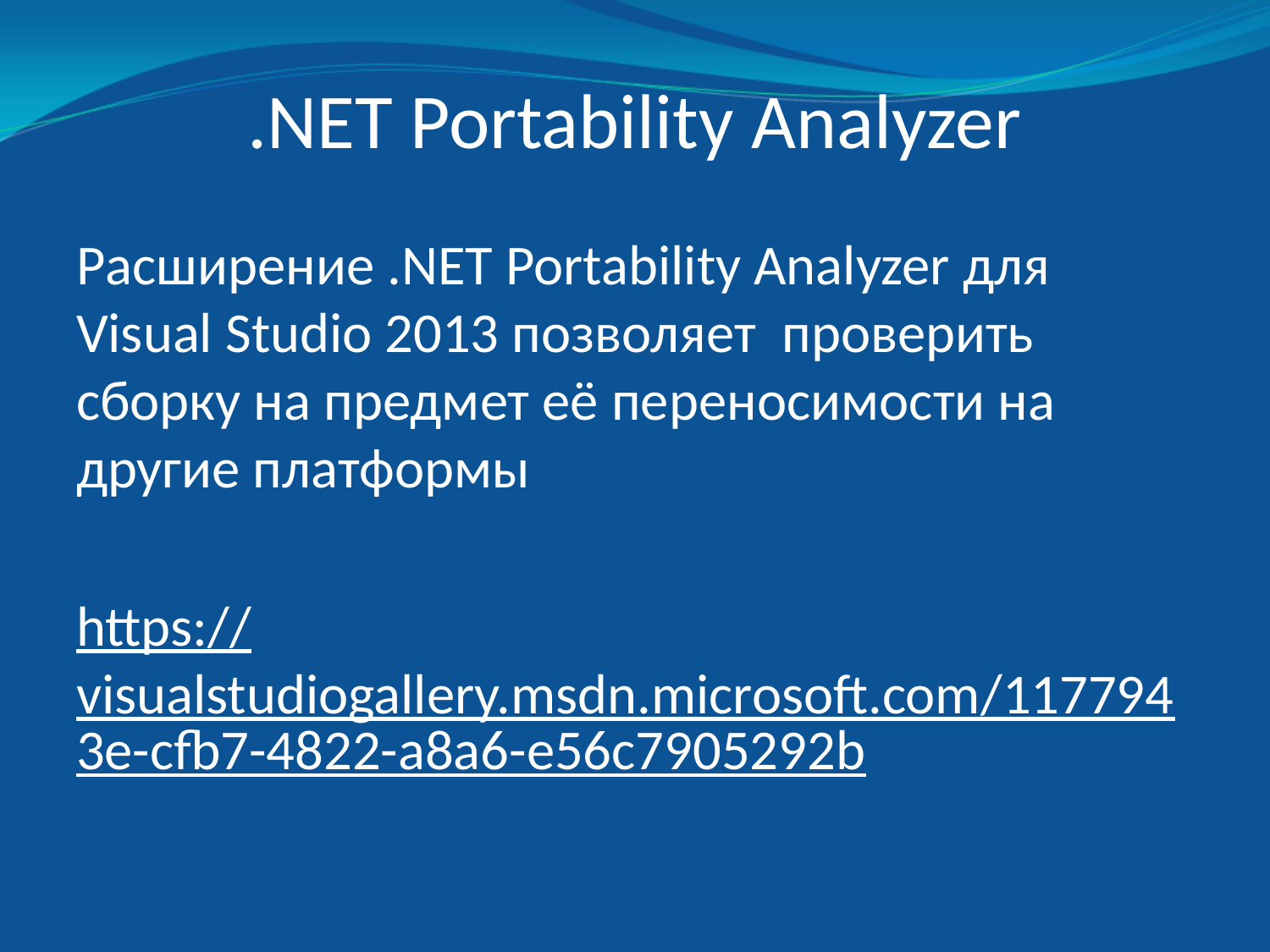

# .NET Portability Analyzer
Расширение .NET Portability Analyzer для Visual Studio 2013 позволяет  проверить сборку на предмет её переносимости на другие платформы

https://visualstudiogallery.msdn.microsoft.com/1177943e-cfb7-4822-a8a6-e56c7905292b